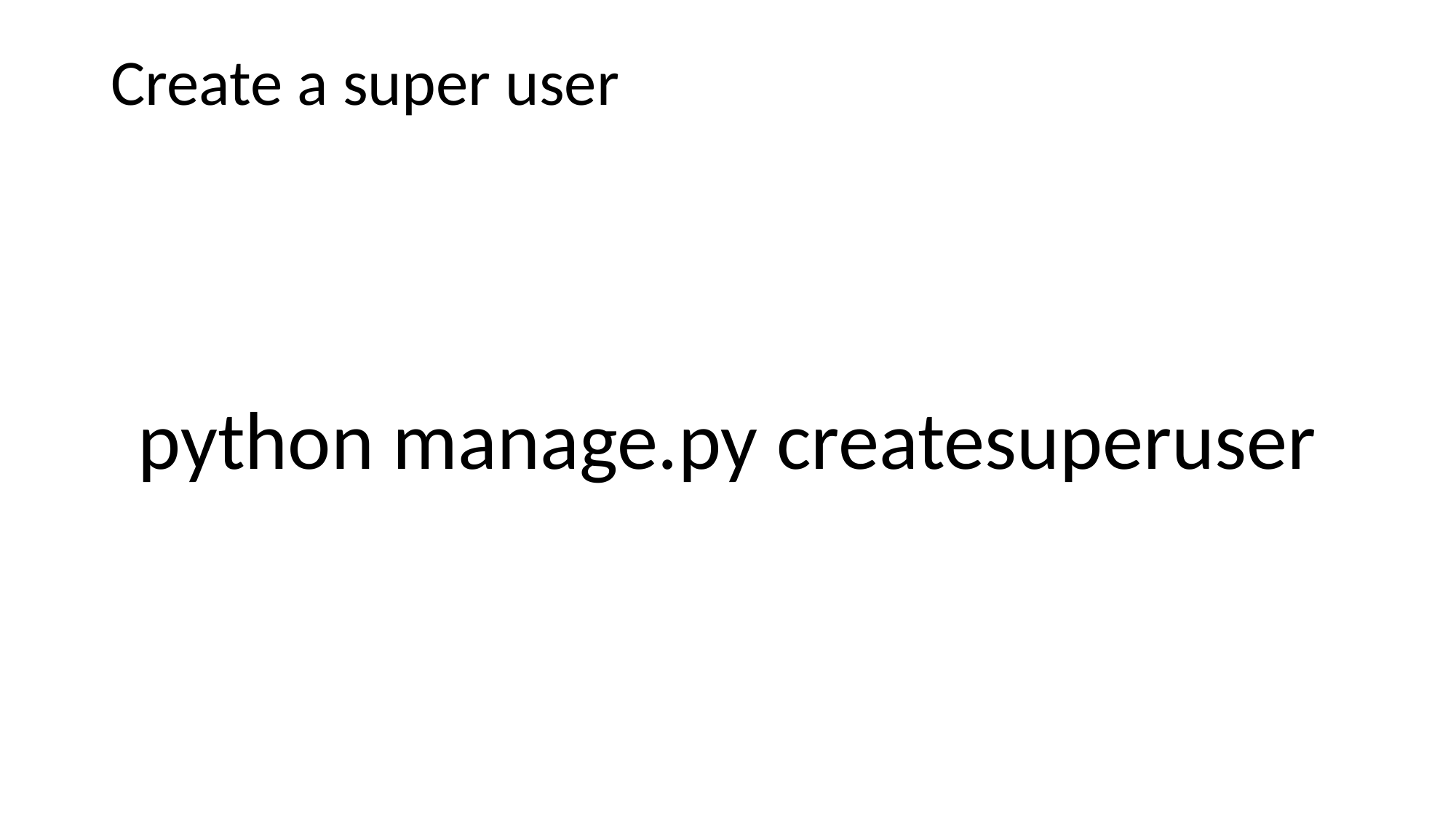

# Create a super user

python manage.py createsuperuser